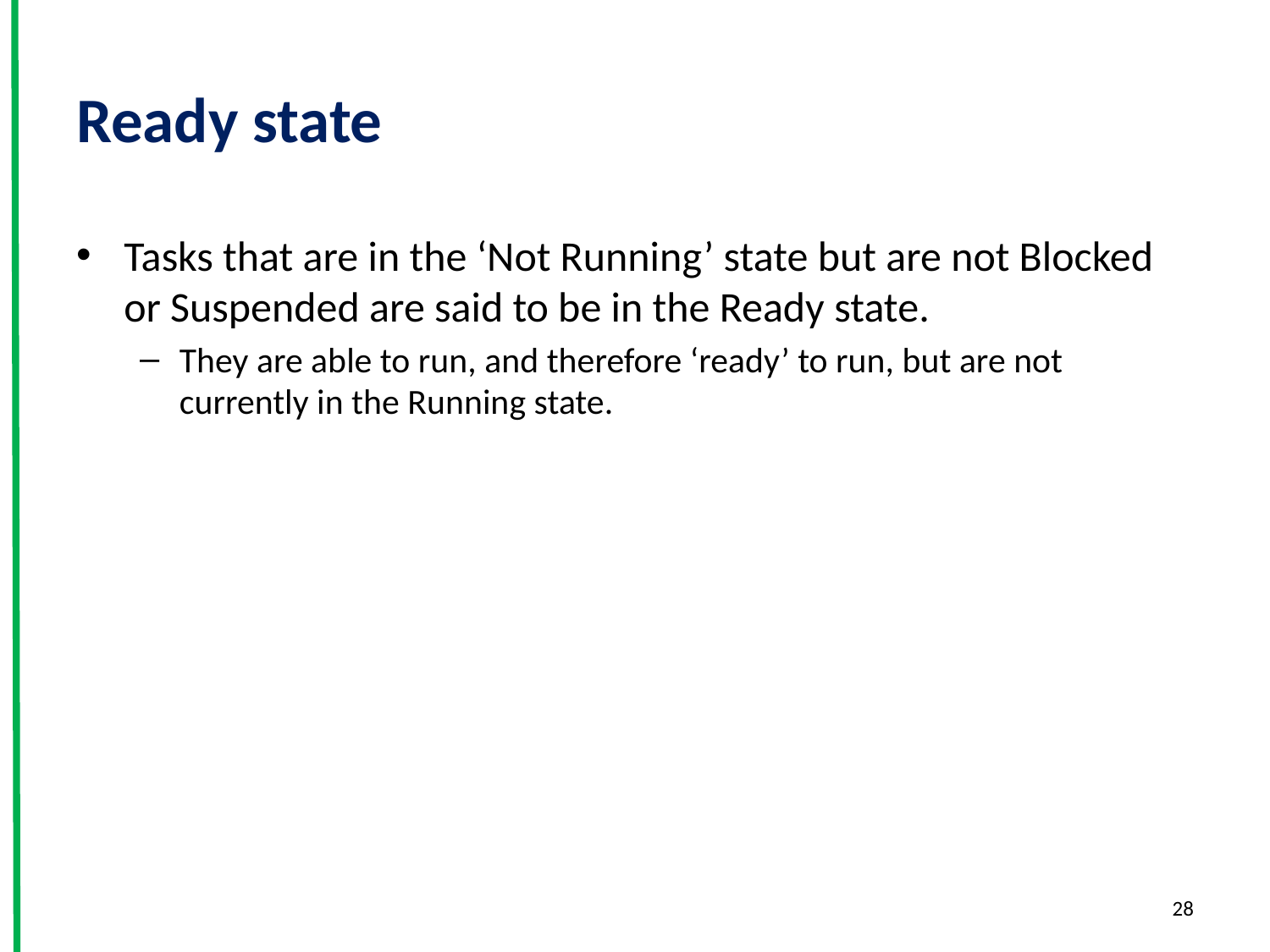

# Ready state
Tasks that are in the ‘Not Running’ state but are not Blocked or Suspended are said to be in the Ready state.
They are able to run, and therefore ‘ready’ to run, but are not currently in the Running state.
28